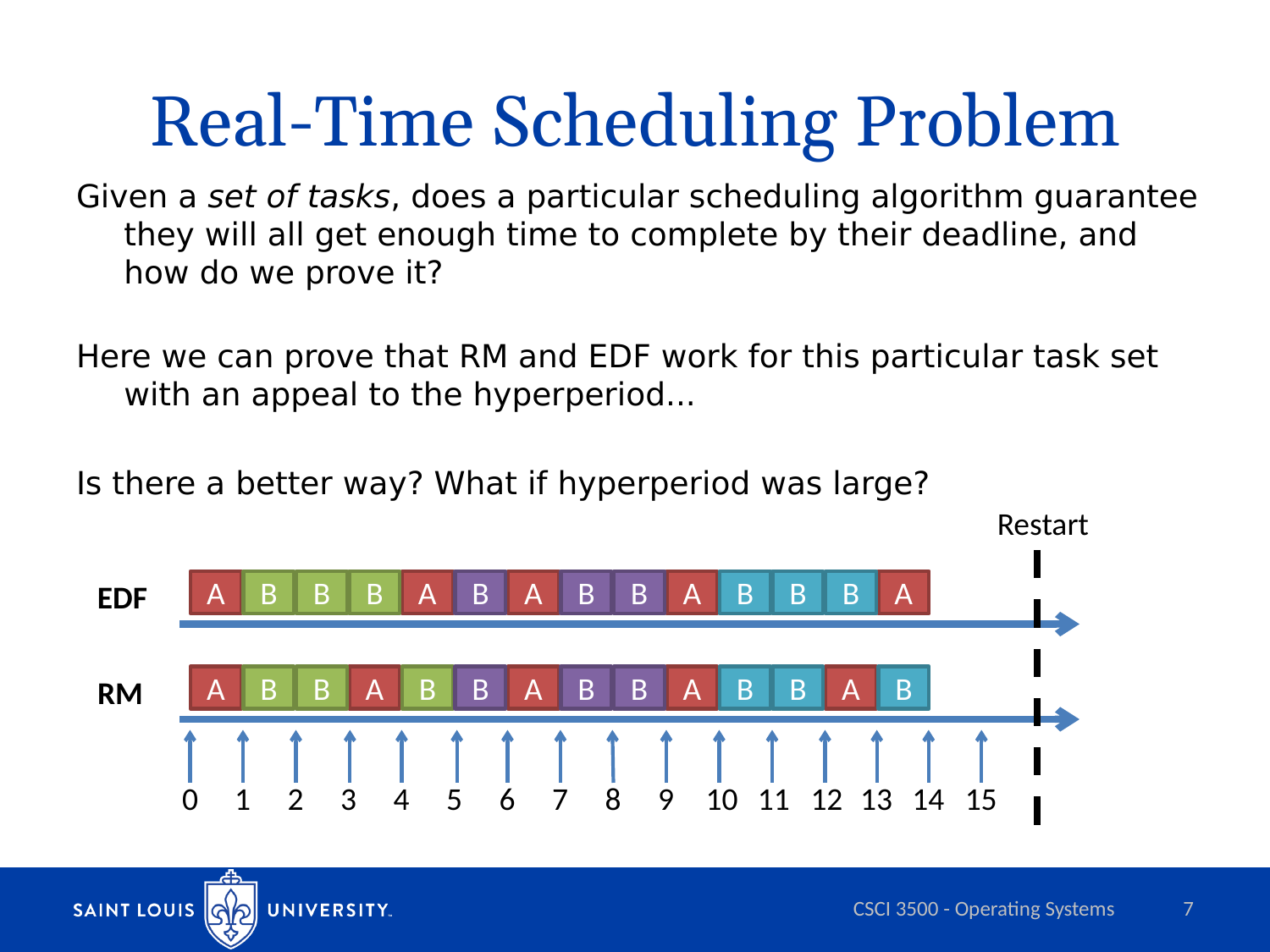

# Real-Time Scheduling Problem
Given a set of tasks, does a particular scheduling algorithm guarantee they will all get enough time to complete by their deadline, and how do we prove it?

Here we can prove that RM and EDF work for this particular task set with an appeal to the hyperperiod...

Is there a better way? What if hyperperiod was large?
Restart
EDF
A
B
B
B
A
B
A
B
B
A
B
B
B
A
RM
A
B
B
A
B
B
A
B
B
A
B
B
A
B
0
1
2
3
4
5
6
7
8
9
10
11
12
13
14
15
CSCI 3500 - Operating Systems
7